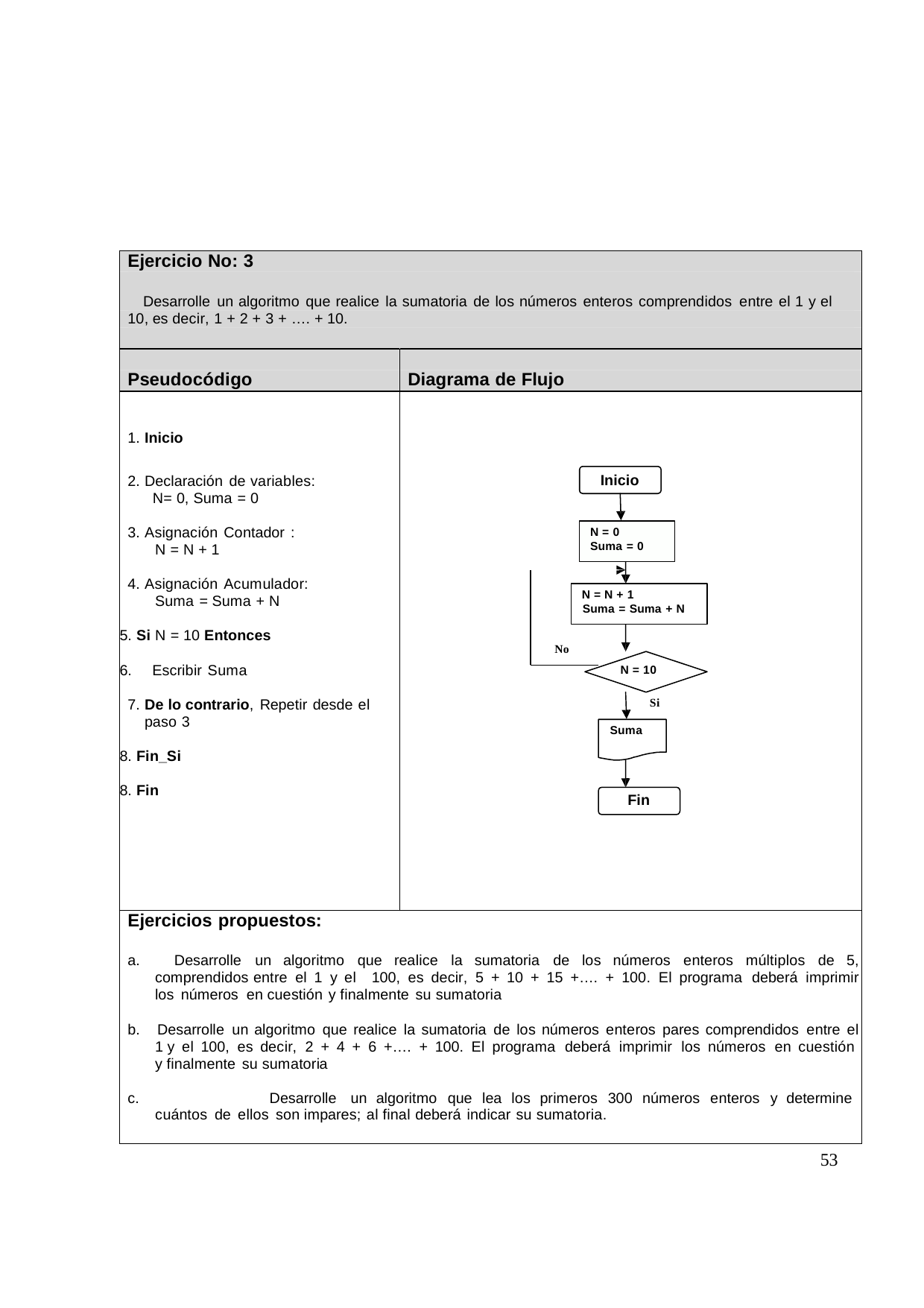

Ejercicio No: 3
Desarrolle un algoritmo que realice la sumatoria de los números enteros comprendidos entre el 1 y el 10, es decir, 1 + 2 + 3 + …. + 10.

Pseudocódigo

Diagrama de Flujo

1. Inicio
2. Declaración de variables: N= 0, Suma = 0
3. Asignación Contador : N = N + 1
4. Asignación Acumulador: Suma = Suma + N
5. Si N = 10 Entonces
6.    Escribir Suma
7. De lo contrario, Repetir desde el paso 3
8. Fin_Si
8. Fin

Inicio
N = 0
Suma = 0
N = N + 1
No
N = 10
Si
Suma
Fin

Suma = Suma + N

Ejercicios propuestos:
a.   Desarrolle un algoritmo que realice la sumatoria de los números enteros múltiplos de 5, comprendidos entre el 1 y el   100, es decir, 5 + 10 + 15 +…. + 100. El programa  deberá imprimir los números en cuestión y finalmente su sumatoria
b.   Desarrolle un algoritmo que realice la sumatoria de los números enteros pares comprendidos entre el 1 y el 100, es decir,  2 + 4 + 6 +…. + 100. El programa  deberá  imprimir  los números  en cuestión  y finalmente su sumatoria
c. 		Desarrolle  un algoritmo que lea los primeros 300 números enteros y determine  cuántos de ellos son impares; al final deberá indicar su sumatoria.

53